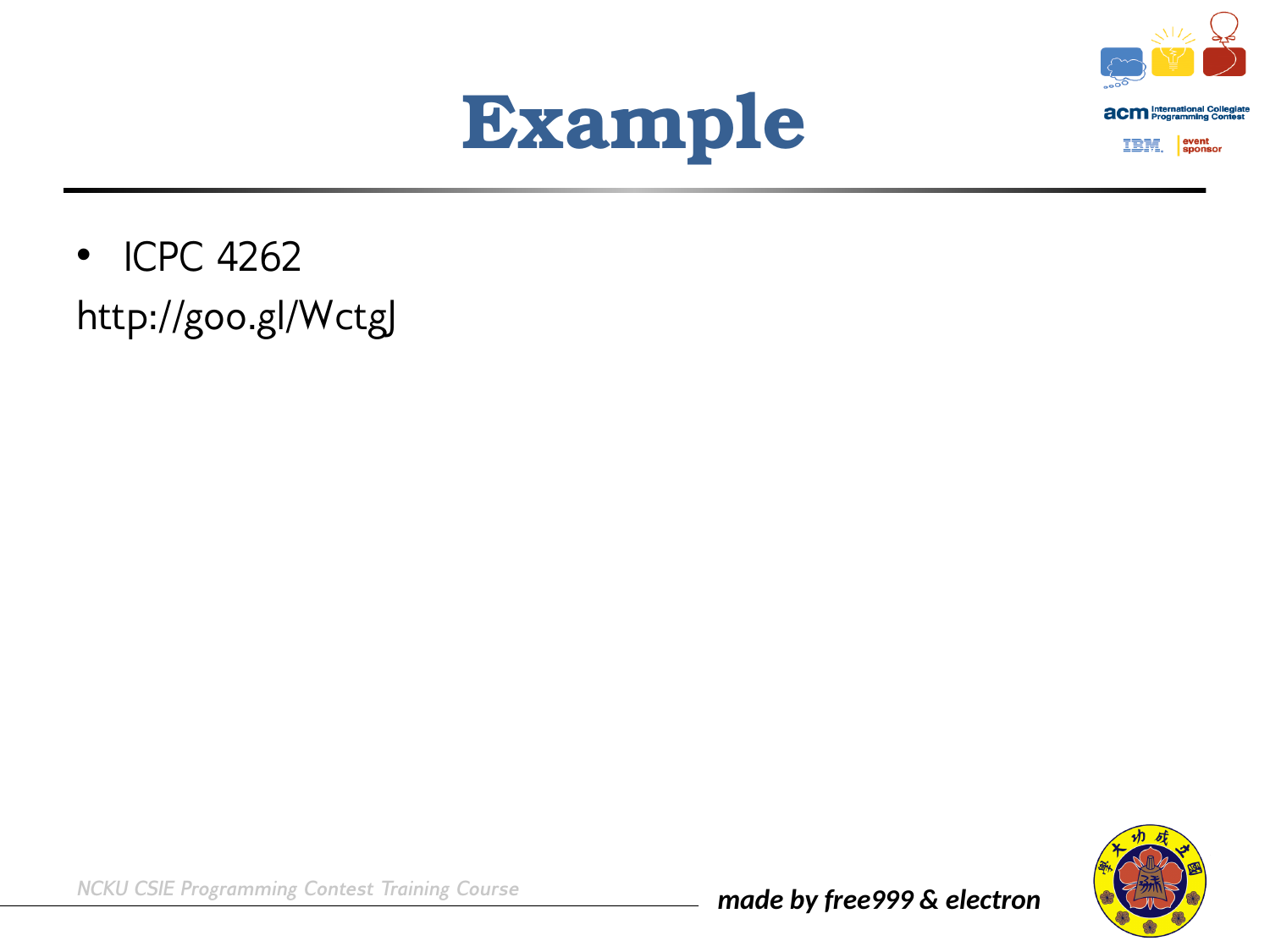

# Example
ICPC 4262
http://goo.gl/WctgJ

NCKU CSIE Programming Contest Training Course